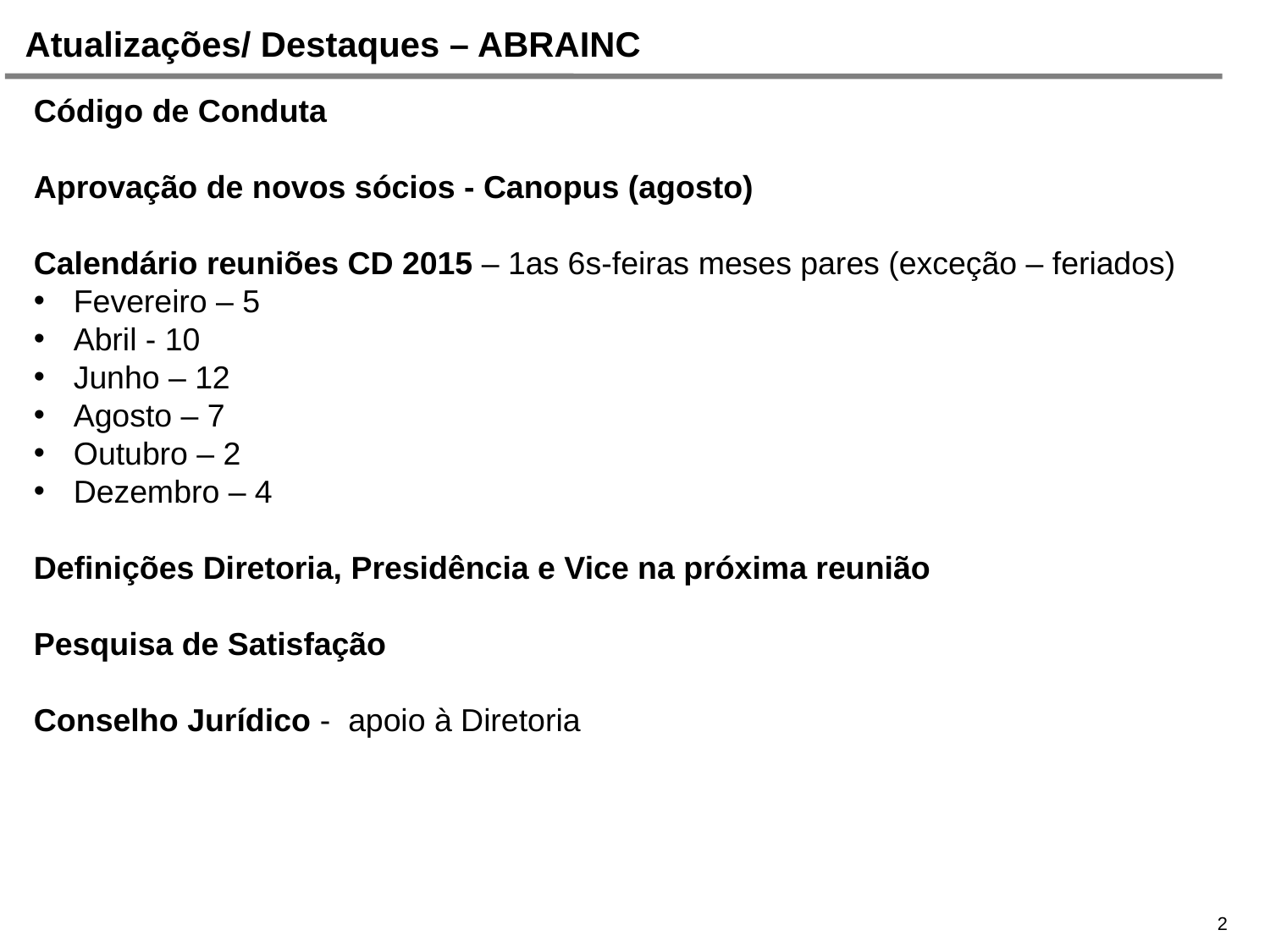

Atualizações/ Destaques – ABRAINC

Código de Conduta

Aprovação de novos sócios - Canopus (agosto)

Calendário reuniões CD 2015 – 1as 6s-feiras meses pares (exceção – feriados)
Fevereiro – 5
Abril - 10
Junho – 12
Agosto – 7
Outubro – 2
Dezembro – 4

Definições Diretoria, Presidência e Vice na próxima reunião

Pesquisa de Satisfação

Conselho Jurídico -  apoio à Diretoria

2